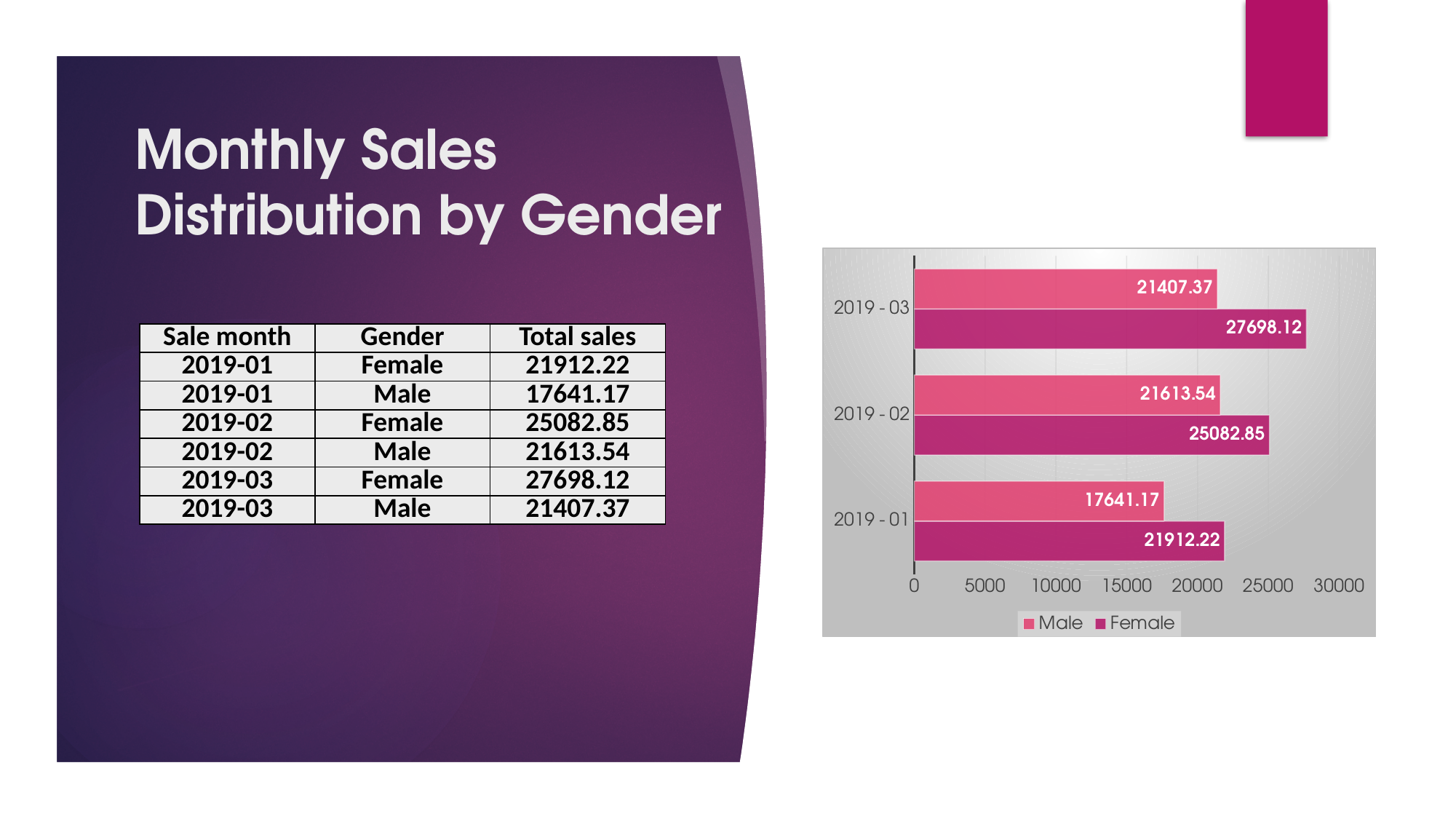

# Monthly Sales Distribution by Gender

### Chart

| Category | Female | Male |
|---|---|---|
| 2019 - 01 | 21912.22 | 17641.17 |
| 2019 - 02 | 25082.85 | 21613.54 |
| 2019 - 03 | 27698.12 | 21407.37 |
| Sale month | Gender | Total sales |
| --- | --- | --- |
| 2019-01 | Female | 21912.22 |
| 2019-01 | Male | 17641.17 |
| 2019-02 | Female | 25082.85 |
| 2019-02 | Male | 21613.54 |
| 2019-03 | Female | 27698.12 |
| 2019-03 | Male | 21407.37 |